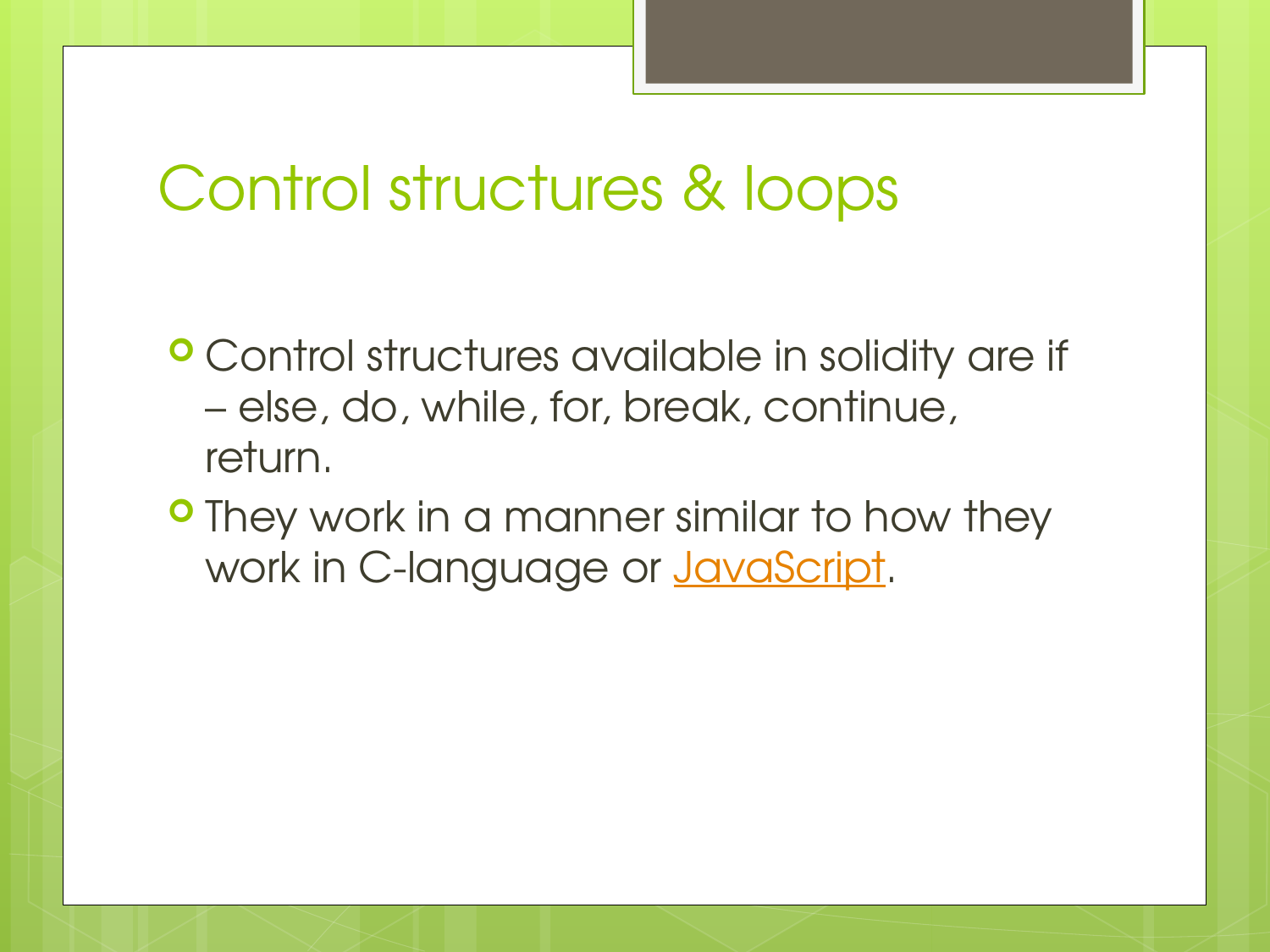

# Control structures & loops
Control structures available in solidity are if – else, do, while, for, break, continue, return.
They work in a manner similar to how they work in C-language or JavaScript.